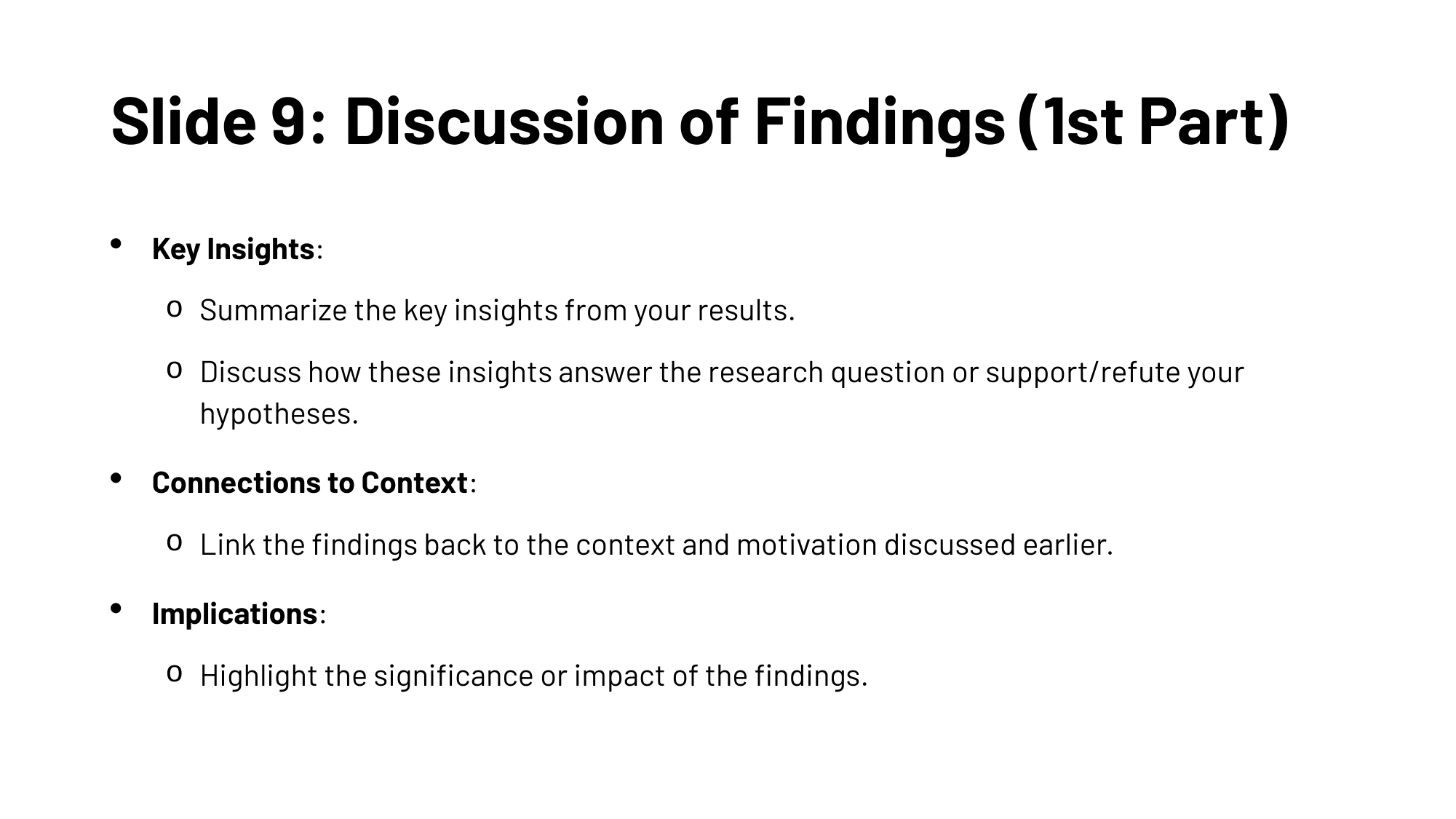

# Slide 9: Discussion of Findings (1st Part)
Key Insights:
Summarize the key insights from your results.
Discuss how these insights answer the research question or support/refute your hypotheses.
Connections to Context:
Link the findings back to the context and motivation discussed earlier.
Implications:
Highlight the significance or impact of the findings.